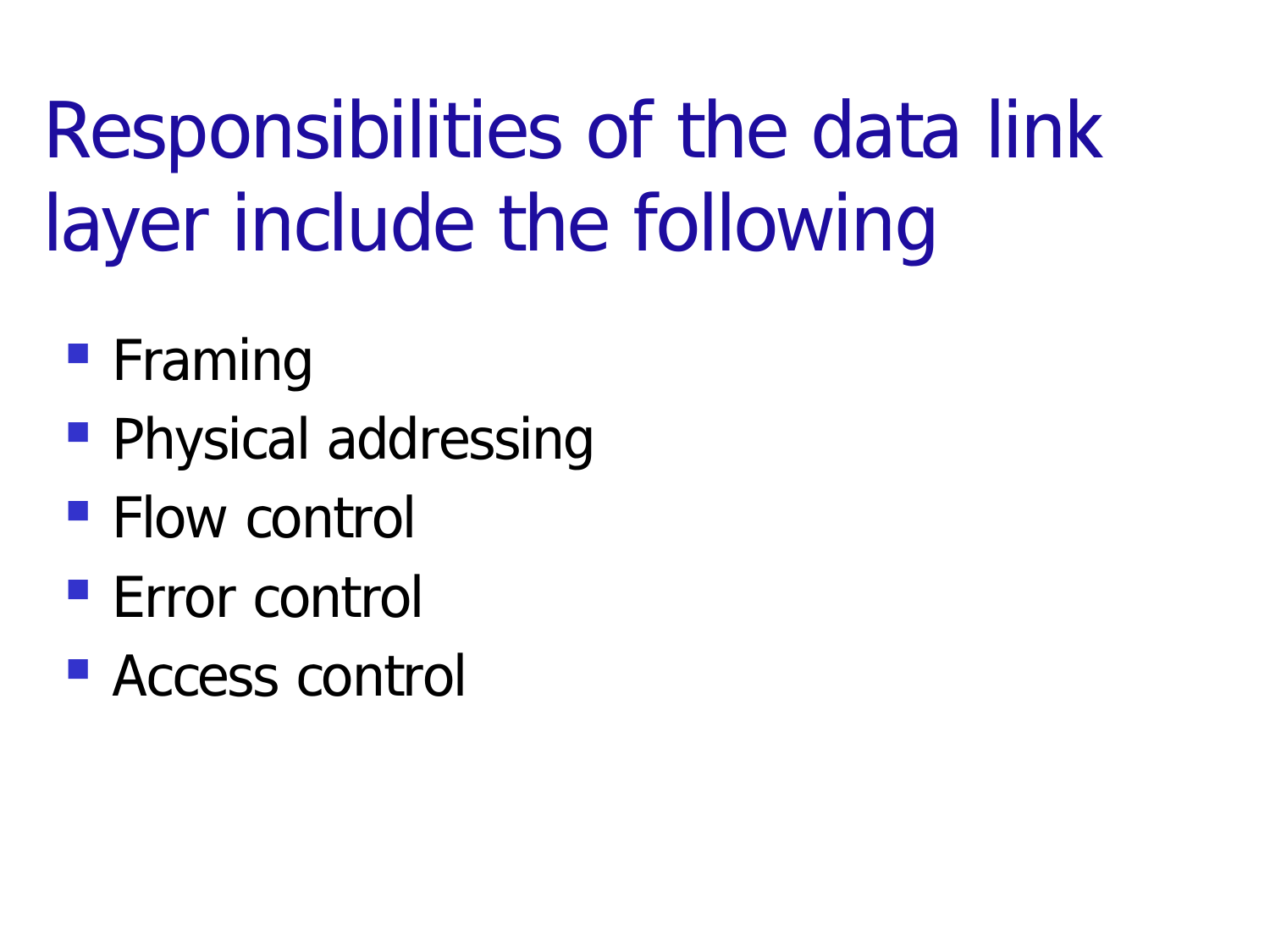

# Responsibilities of the data link layer include the following
Framing
Physical addressing
Flow control
Error control
Access control